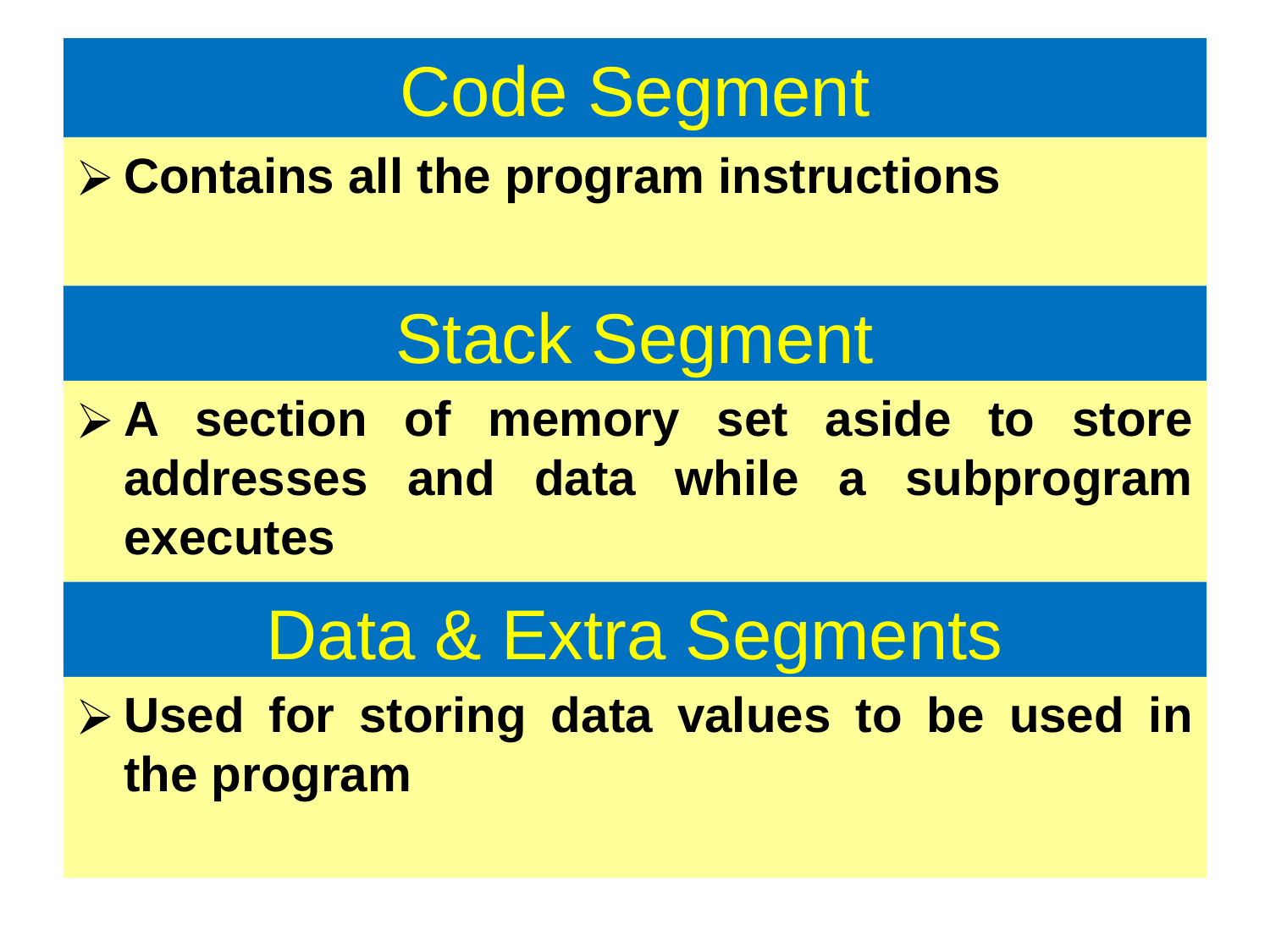

# Code Segment
Contains all the program instructions
Stack Segment
A section of memory set aside to store addresses and data while a subprogram executes
Data & Extra Segments
Used for storing data values to be used in the program